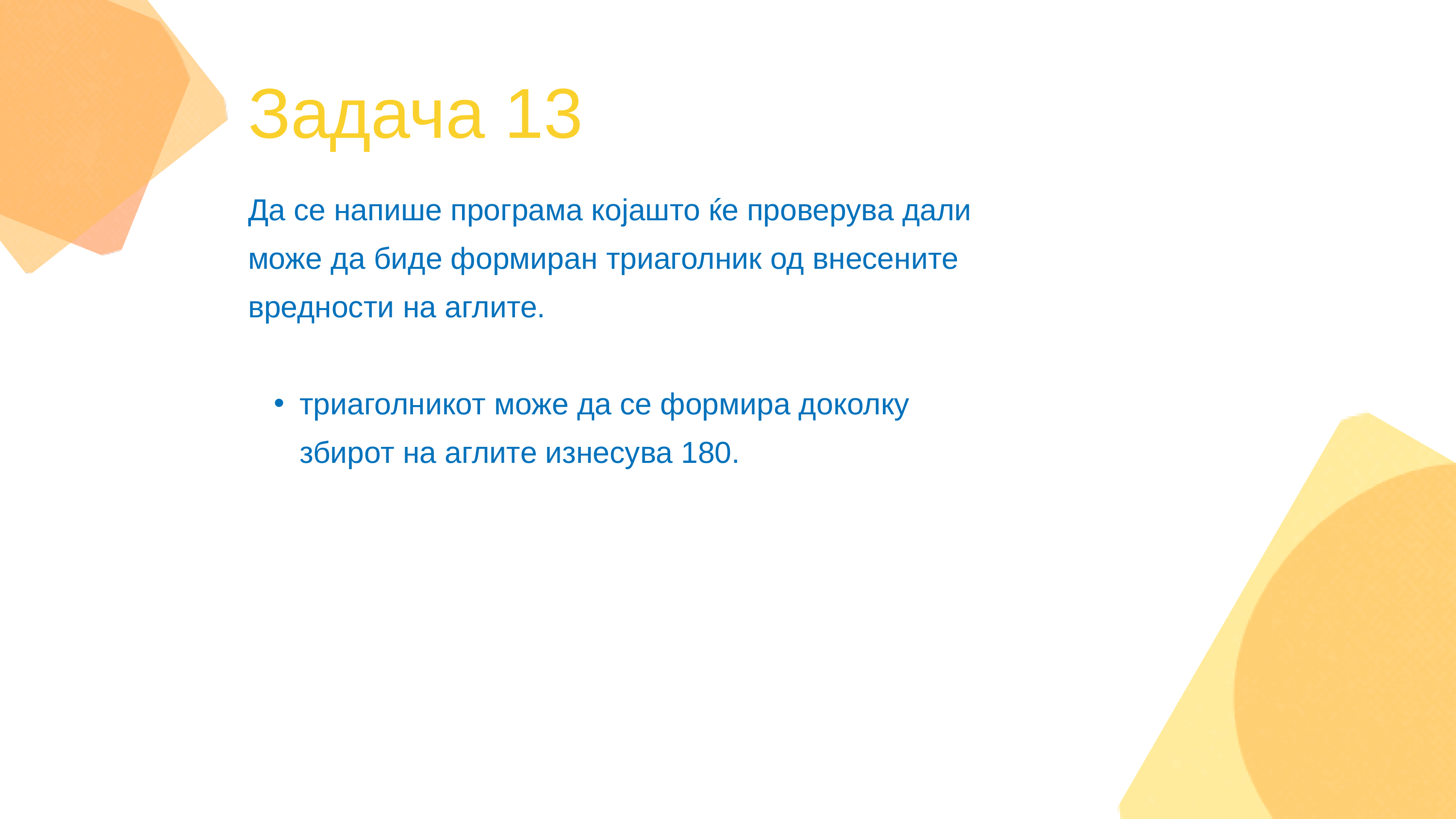

Задача 13
Да се напише програма којашто ќе проверува дали може да биде формиран триаголник од внесените вредности на аглите.

триаголникот може да се формира доколку збирот на аглите изнесува 180.